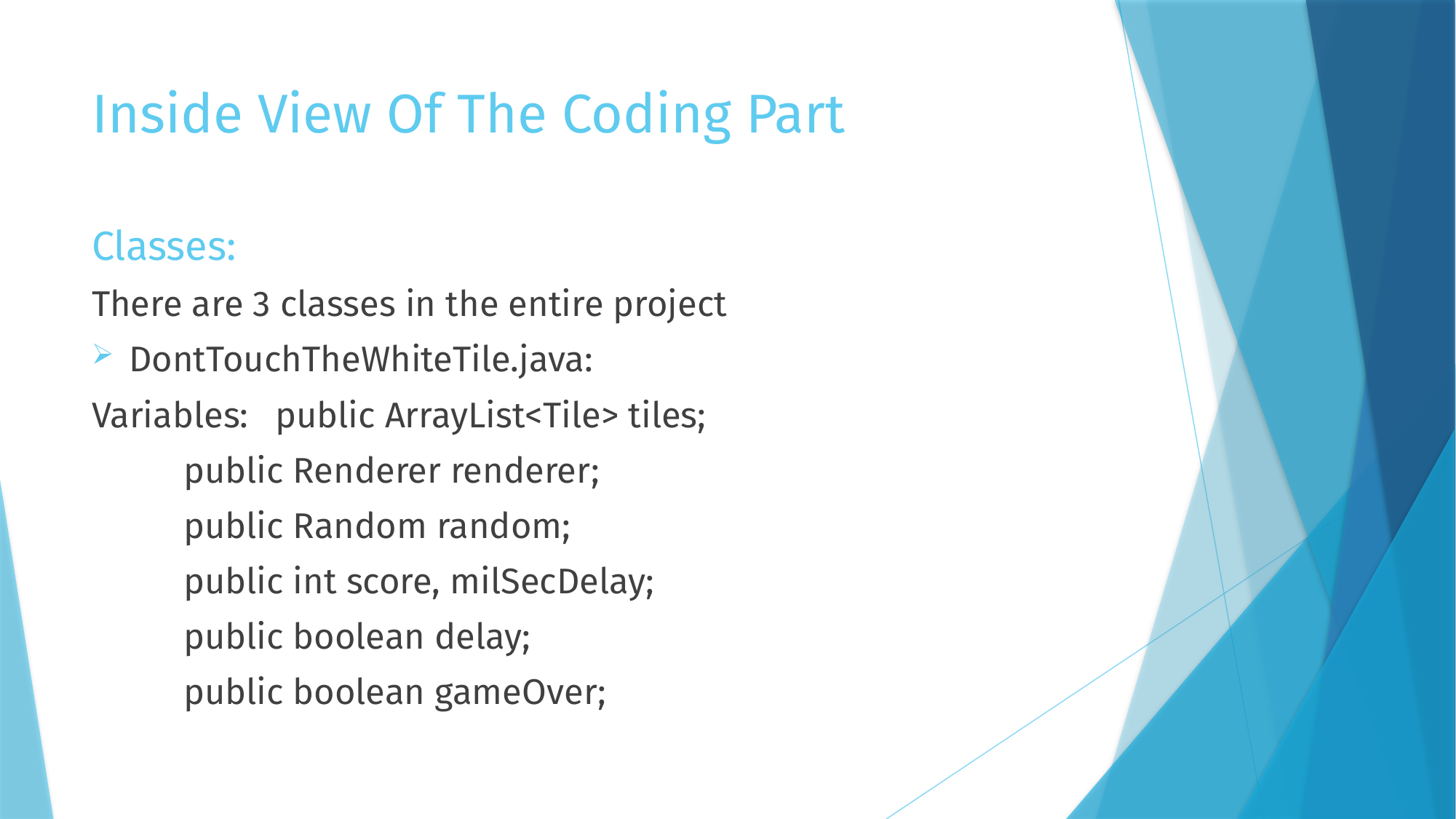

# Inside View Of The Coding Part
Classes:
There are 3 classes in the entire project
DontTouchTheWhiteTile.java:
Variables: 	public ArrayList<Tile> tiles;
				public Renderer renderer;
				public Random random;
				public int score, milSecDelay;
				public boolean delay;
				public boolean gameOver;